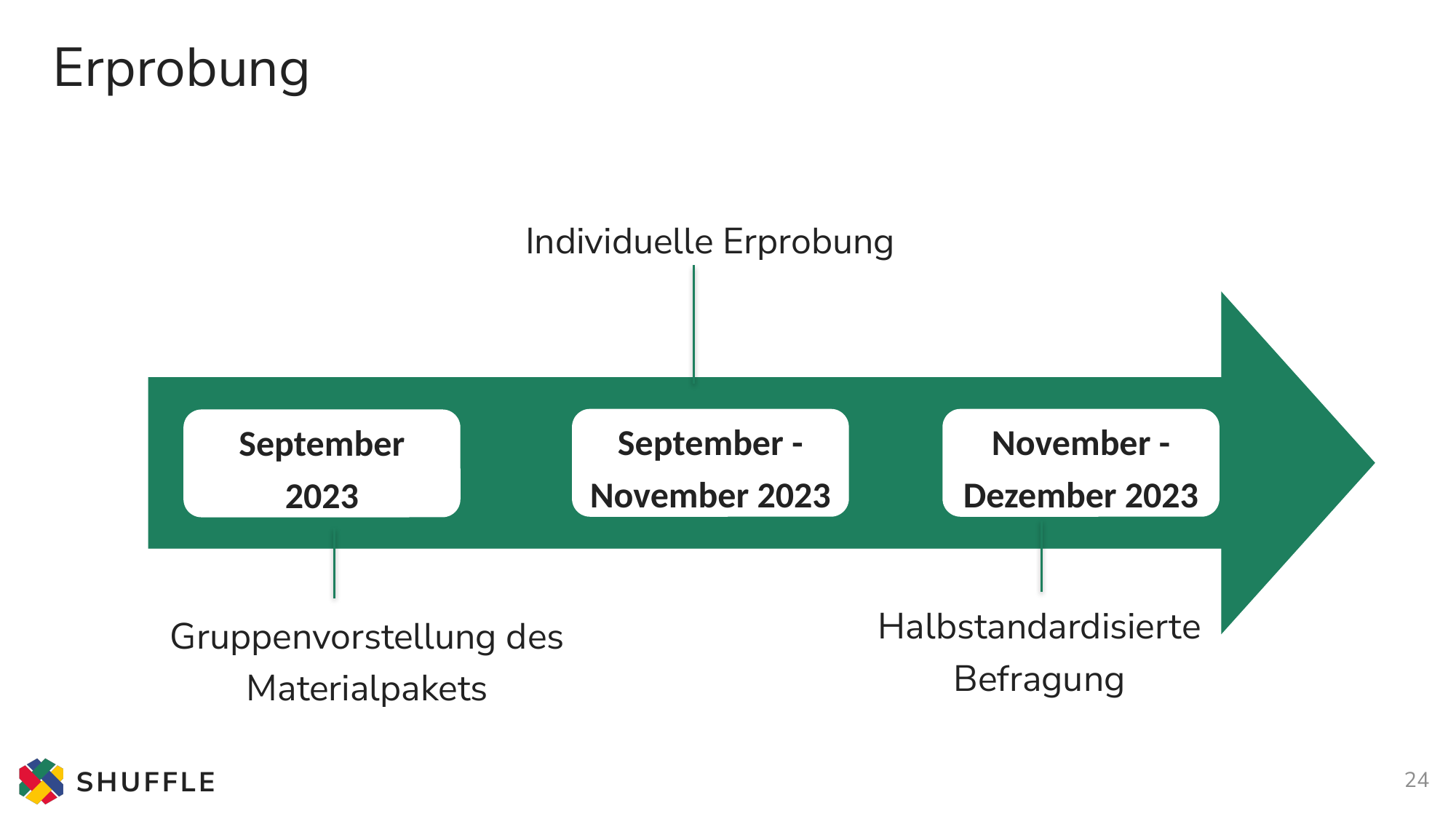

# Erprobung
Individuelle Erprobung

September -November 2023
November -Dezember 2023
September 2023
Halbstandardisierte Befragung
Gruppenvorstellung des Materialpakets
24